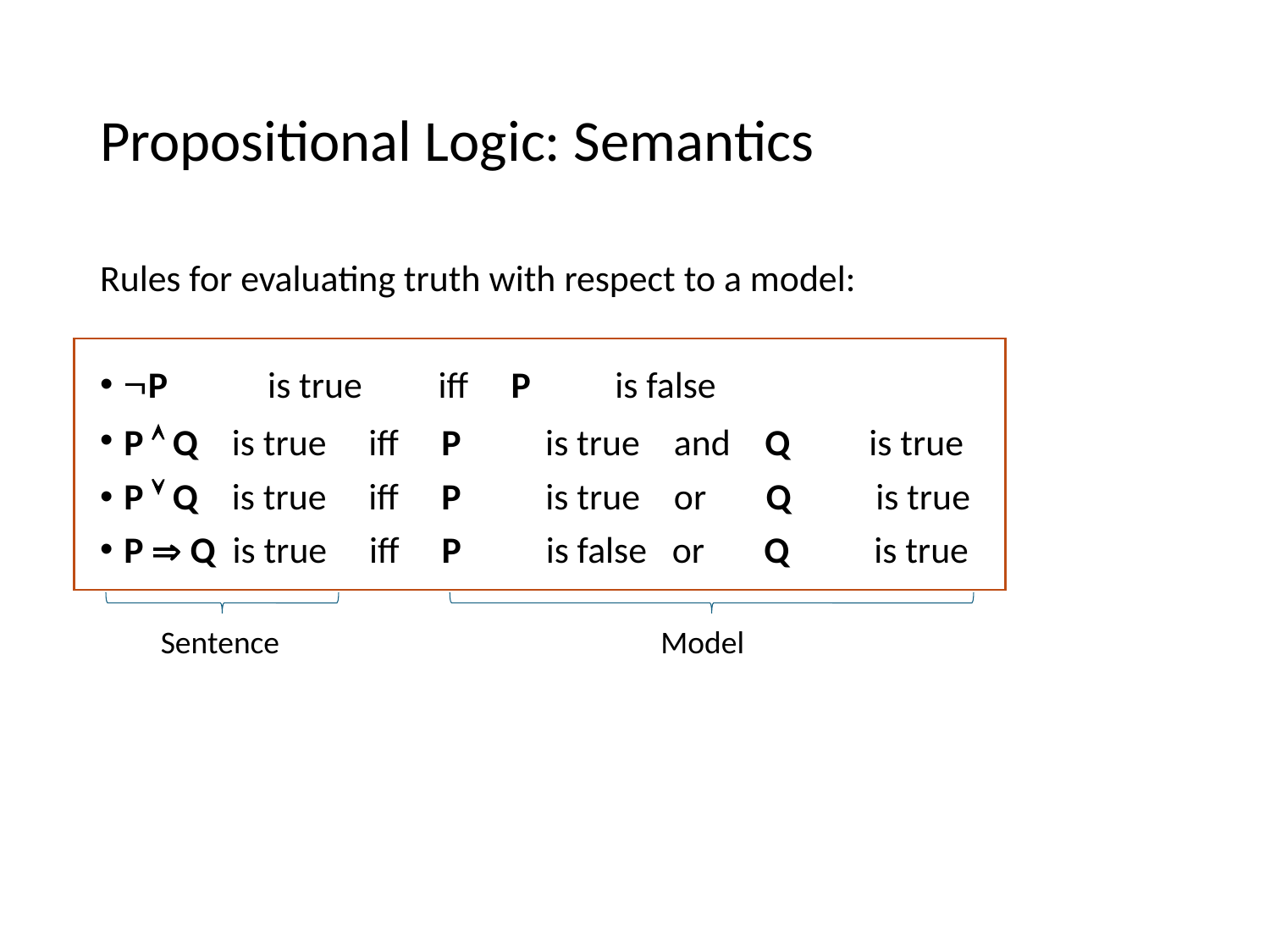

# Propositional Logic: Semantics
Rules for evaluating truth with respect to a model:

¬P	  is true         iff     P          is false
P ∧ Q    is true     iff     P          is true    and    Q              is true
P ∨ Q    is true     iff     P          is true    or       Q          is true
P ⇒ Q  is true     iff     P          is false   or       Q          is true

Sentence
Model